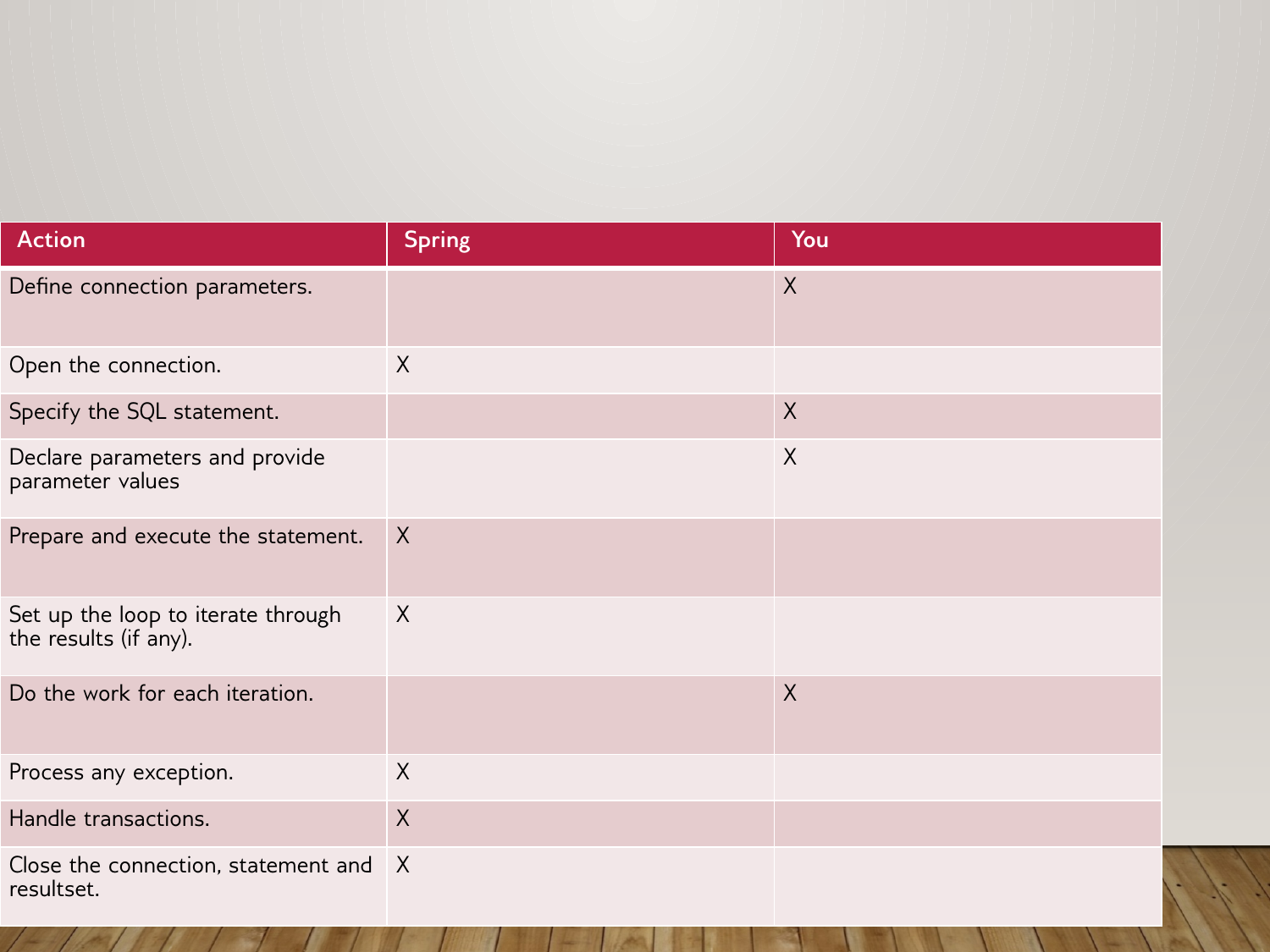

| Action | Spring | You |
| --- | --- | --- |
| Define connection parameters. |  | X |
| Open the connection. | X |  |
| Specify the SQL statement. |  | X |
| Declare parameters and provide parameter values |  | X |
| Prepare and execute the statement. | X |  |
| Set up the loop to iterate through the results (if any). | X |  |
| Do the work for each iteration. |  | X |
| Process any exception. | X |  |
| Handle transactions. | X |  |
| Close the connection, statement and resultset. | X |  |